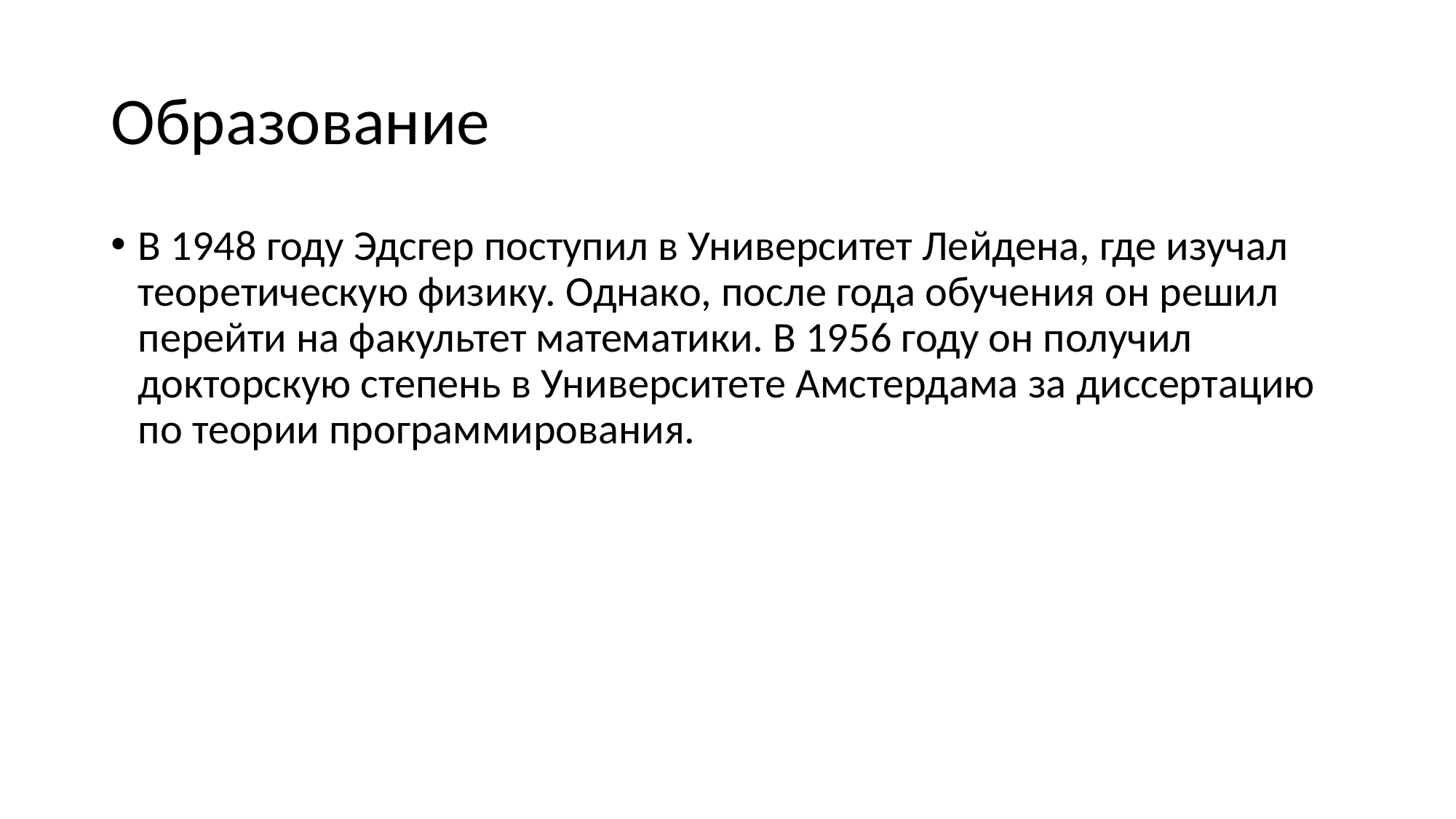

# Образование
В 1948 году Эдсгер поступил в Университет Лейдена, где изучал теоретическую физику. Однако, после года обучения он решил перейти на факультет математики. В 1956 году он получил докторскую степень в Университете Амстердама за диссертацию по теории программирования.